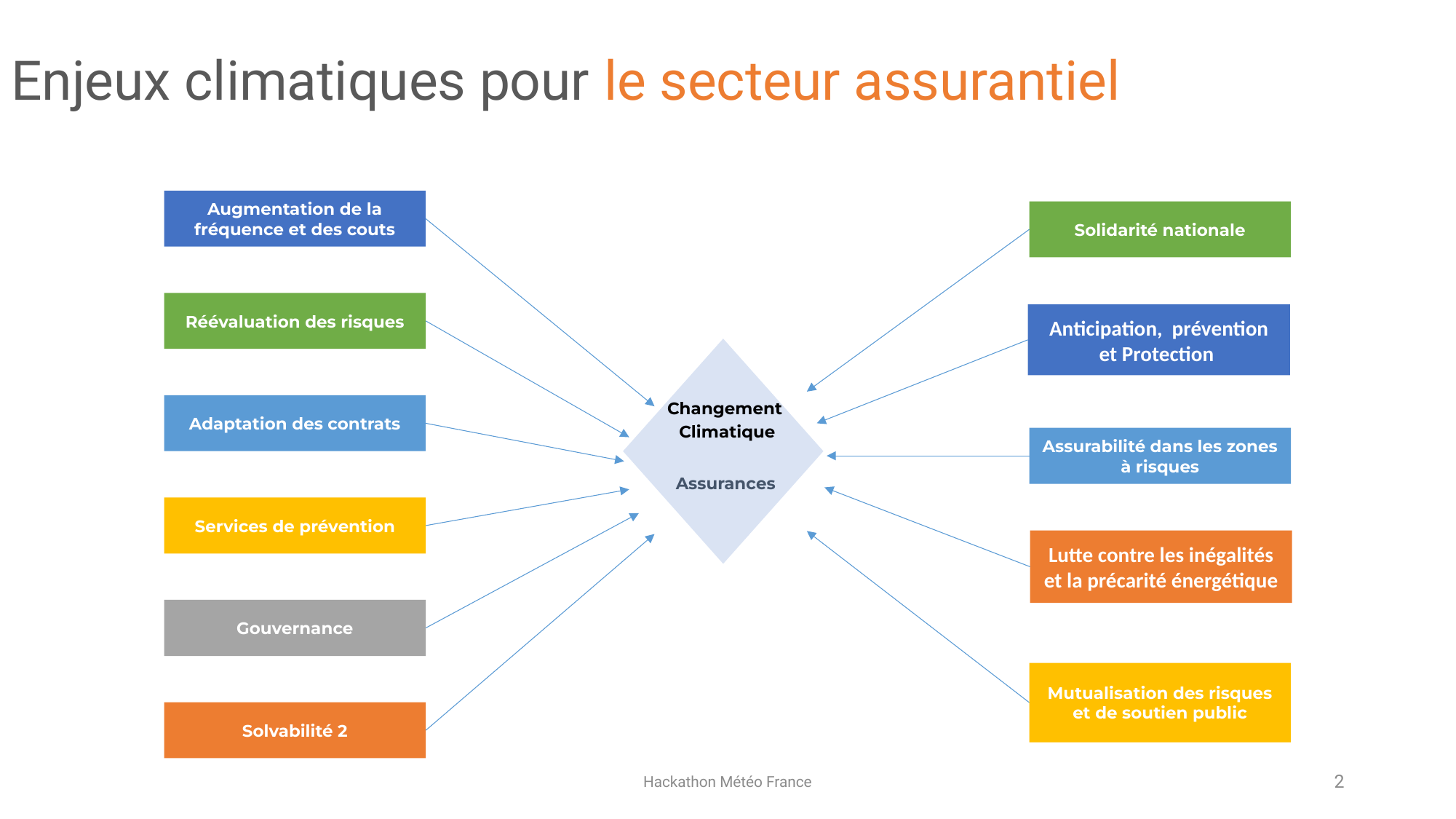

# Enjeux climatiques pour le secteur assurantiel
Augmentation de la fréquence et des couts
Solidarité nationale
Réévaluation des risques
Changement
Climatique
Adaptation des contrats
Assurabilité dans les zones à risques
Assurances
Services de prévention
Gouvernance
Mutualisation des risques et de soutien public
Solvabilité 2
Anticipation,  prévention et Protection
Lutte contre les inégalités et la précarité énergétique

Hackathon Météo France
2